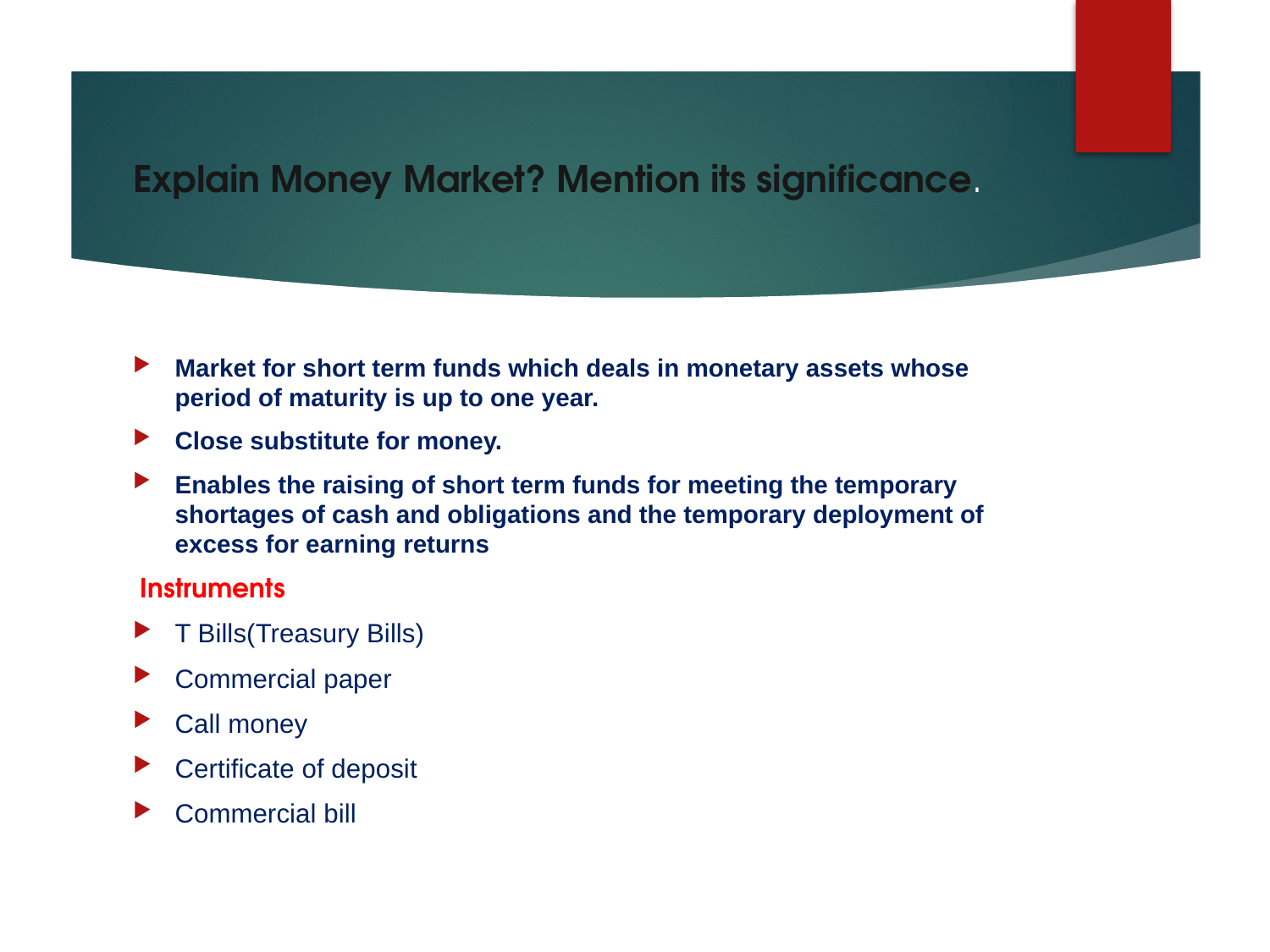

# Explain Money Market? Mention its significance.
Market for short term funds which deals in monetary assets whose period of maturity is up to one year.
Close substitute for money.
Enables the raising of short term funds for meeting the temporary shortages of cash and obligations and the temporary deployment of excess for earning returns
 Instruments
T Bills(Treasury Bills)
Commercial paper
Call money
Certificate of deposit
Commercial bill